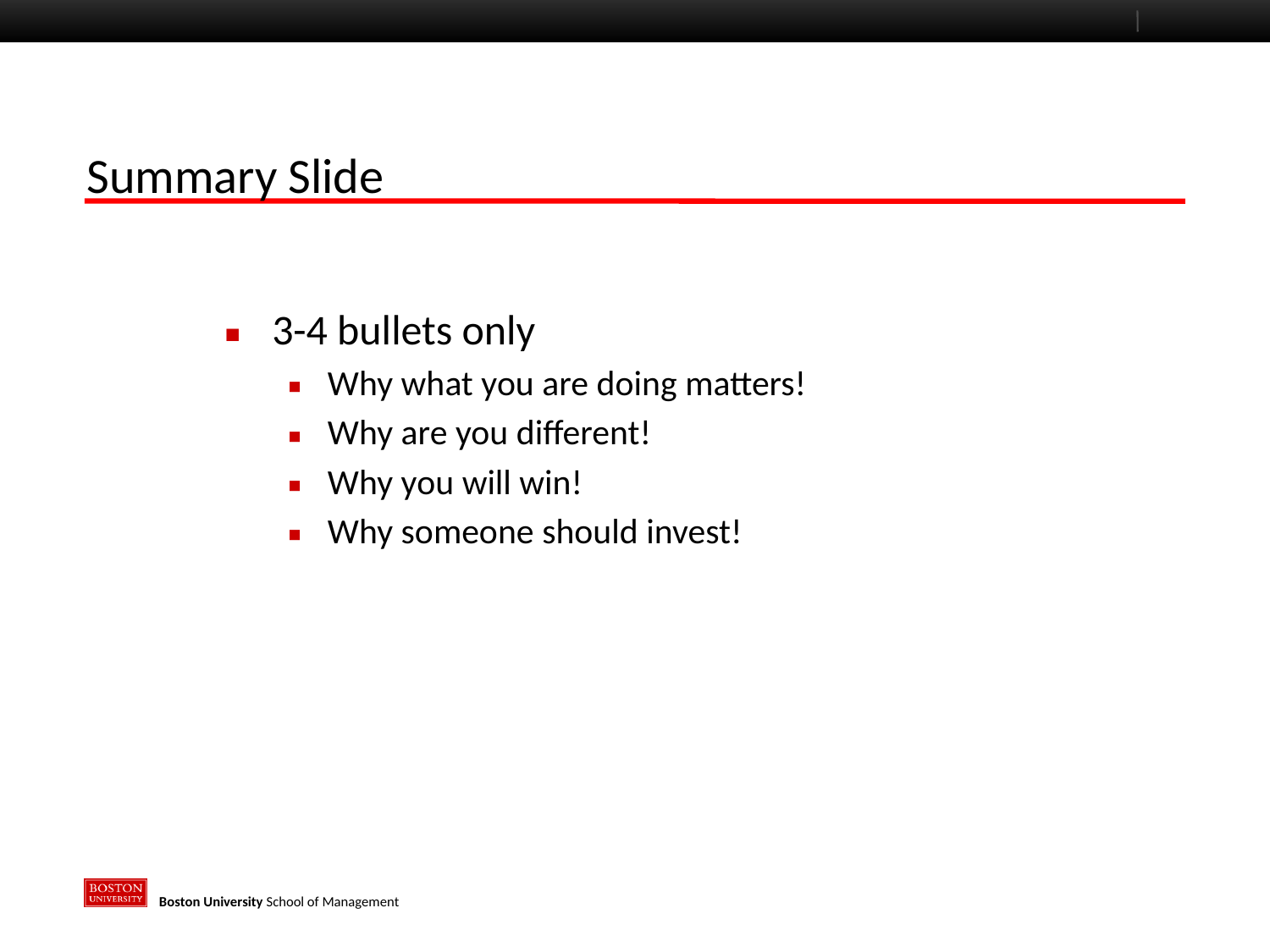

# Summary Slide
3-4 bullets only
Why what you are doing matters!
Why are you different!
Why you will win!
Why someone should invest!